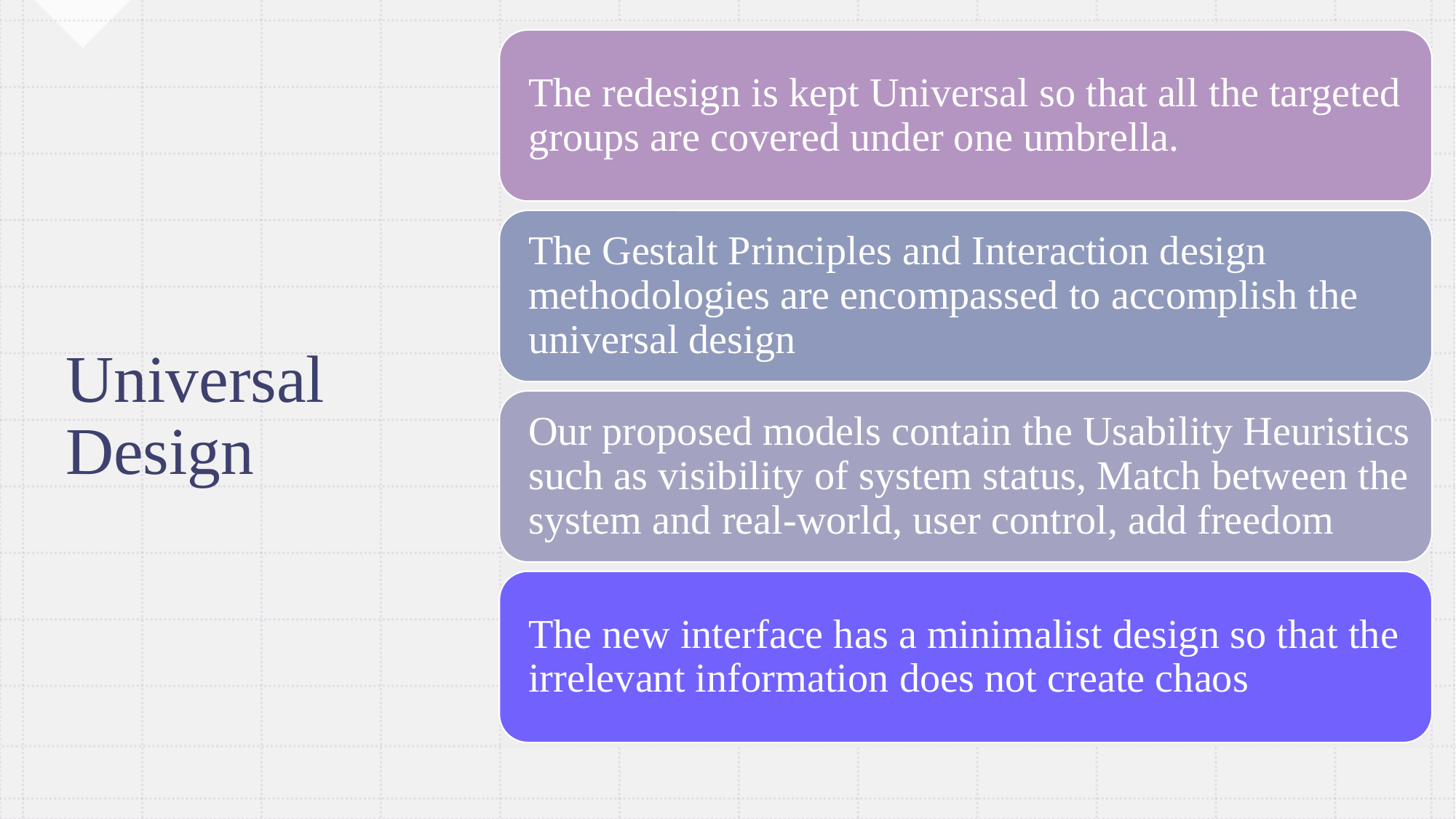

The redesign is kept Universal so that all the targeted groups are covered under one umbrella.
The Gestalt Principles and Interaction design methodologies are encompassed to accomplish the universal design
Our proposed models contain the Usability Heuristics such as visibility of system status, Match between the system and real-world, user control, add freedom
The new interface has a minimalist design so that the irrelevant information does not create chaos

# Universal Design